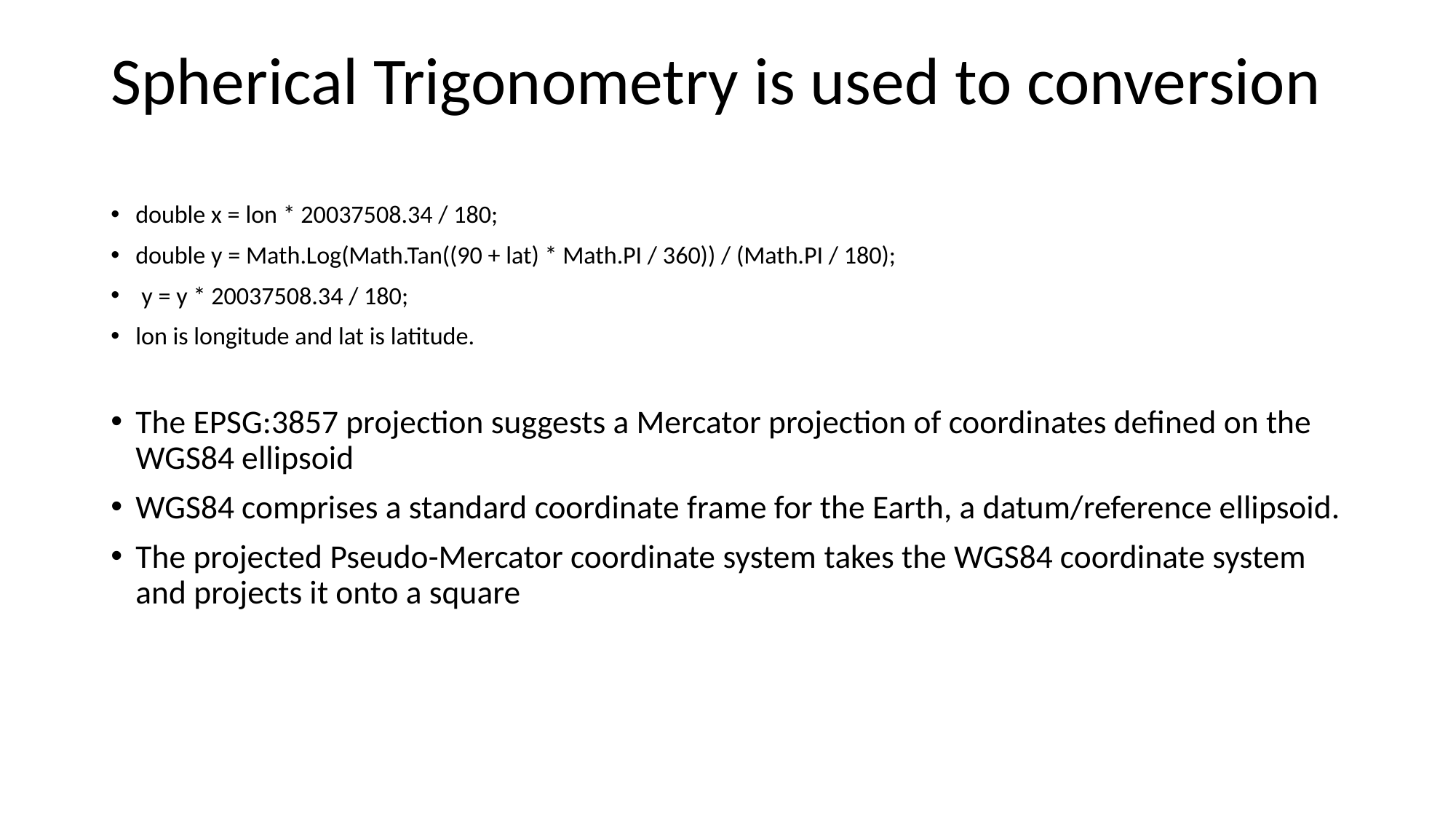

# Spherical Trigonometry is used to conversion

double x = lon * 20037508.34 / 180;
double y = Math.Log(Math.Tan((90 + lat) * Math.PI / 360)) / (Math.PI / 180);
 y = y * 20037508.34 / 180;
lon is longitude and lat is latitude.

The EPSG:3857 projection suggests a Mercator projection of coordinates defined on the WGS84 ellipsoid
WGS84 comprises a standard coordinate frame for the Earth, a datum/reference ellipsoid.
The projected Pseudo-Mercator coordinate system takes the WGS84 coordinate system and projects it onto a square